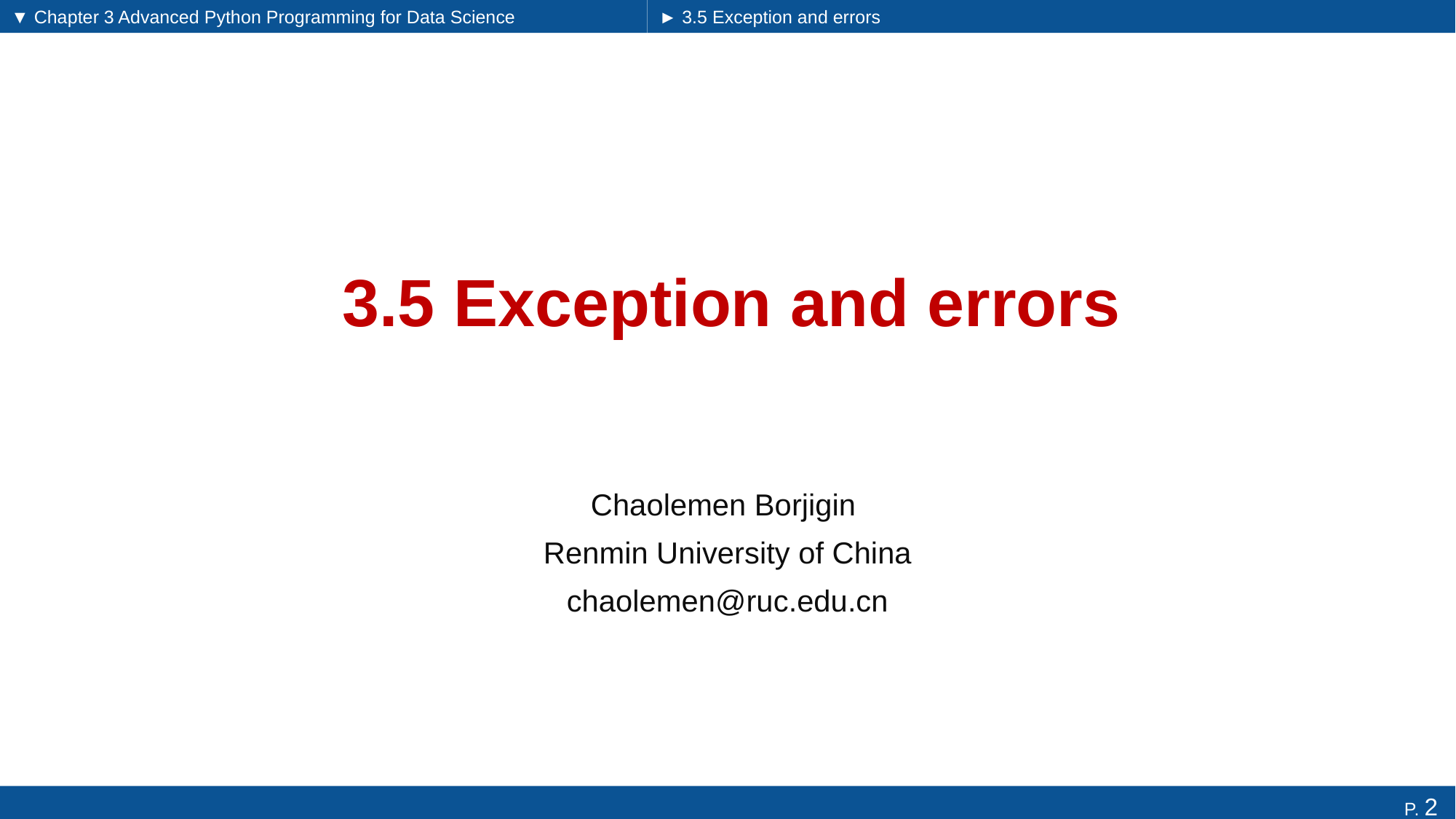

▼ Chapter 3 Advanced Python Programming for Data Science
► 3.5 Exception and errors

# 3.5 Exception and errors
Chaolemen Borjigin
Renmin University of China
chaolemen@ruc.edu.cn